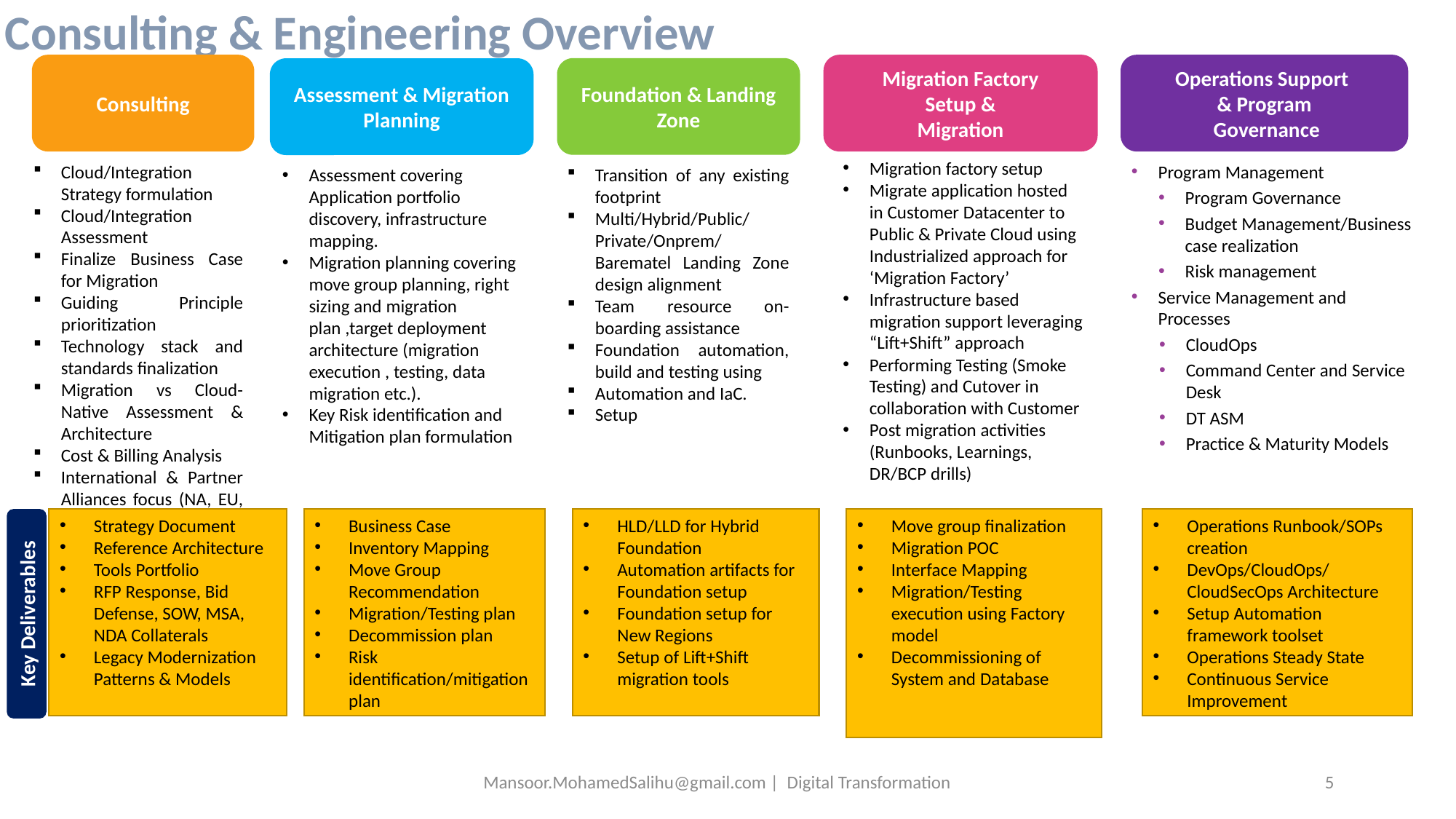

Consulting & Engineering Overview
Consulting
Migration Factory
 Setup &
Migration
Operations Support
& Program
 Governance
Foundation & Landing Zone
Assessment & Migration Planning
Migration factory setup
Migrate application hosted in Customer Datacenter to Public & Private Cloud using Industrialized approach for ‘Migration Factory’
Infrastructure based migration support leveraging “Lift+Shift” approach
Performing Testing (Smoke Testing) and Cutover in collaboration with Customer
Post migration activities (Runbooks, Learnings, DR/BCP drills)
Cloud/Integration Strategy formulation
Cloud/Integration Assessment
Finalize Business Case for Migration
Guiding Principle prioritization
Technology stack and standards finalization
Migration vs Cloud-Native Assessment & Architecture
Cost & Billing Analysis
International & Partner Alliances focus (NA, EU, Asia)

Program Management
Program Governance
Budget Management/Business case realization
Risk management
Service Management and Processes
CloudOps
Command Center and Service Desk
DT ASM
Practice & Maturity Models

Assessment covering Application portfolio discovery, infrastructure mapping.
Migration planning covering  move group planning, right sizing and migration plan ,target deployment architecture (migration execution , testing, data migration etc.).
Key Risk identification and Mitigation plan formulation

Transition of any existing footprint
Multi/Hybrid/Public/Private/Onprem/Barematel Landing Zone design alignment
Team resource on-boarding assistance
Foundation automation, build and testing using
Automation and IaC.
Setup

Strategy Document
Reference Architecture
Tools Portfolio
RFP Response, Bid Defense, SOW, MSA, NDA Collaterals
Legacy Modernization  Patterns & Models

Business Case
Inventory Mapping
Move Group Recommendation
Migration/Testing plan
Decommission plan
Risk identification/mitigation plan
HLD/LLD for Hybrid Foundation
Automation artifacts for Foundation setup
Foundation setup for New Regions
Setup of Lift+Shift migration tools

Move group finalization
Migration POC
Interface Mapping
Migration/Testing execution using Factory model
Decommissioning of System and Database

Operations Runbook/SOPs creation
DevOps/CloudOps/CloudSecOps Architecture
Setup Automation  framework toolset
Operations Steady State
Continuous Service Improvement
Key Deliverables
Mansoor.MohamedSalihu@gmail.com |  Digital Transformation
5